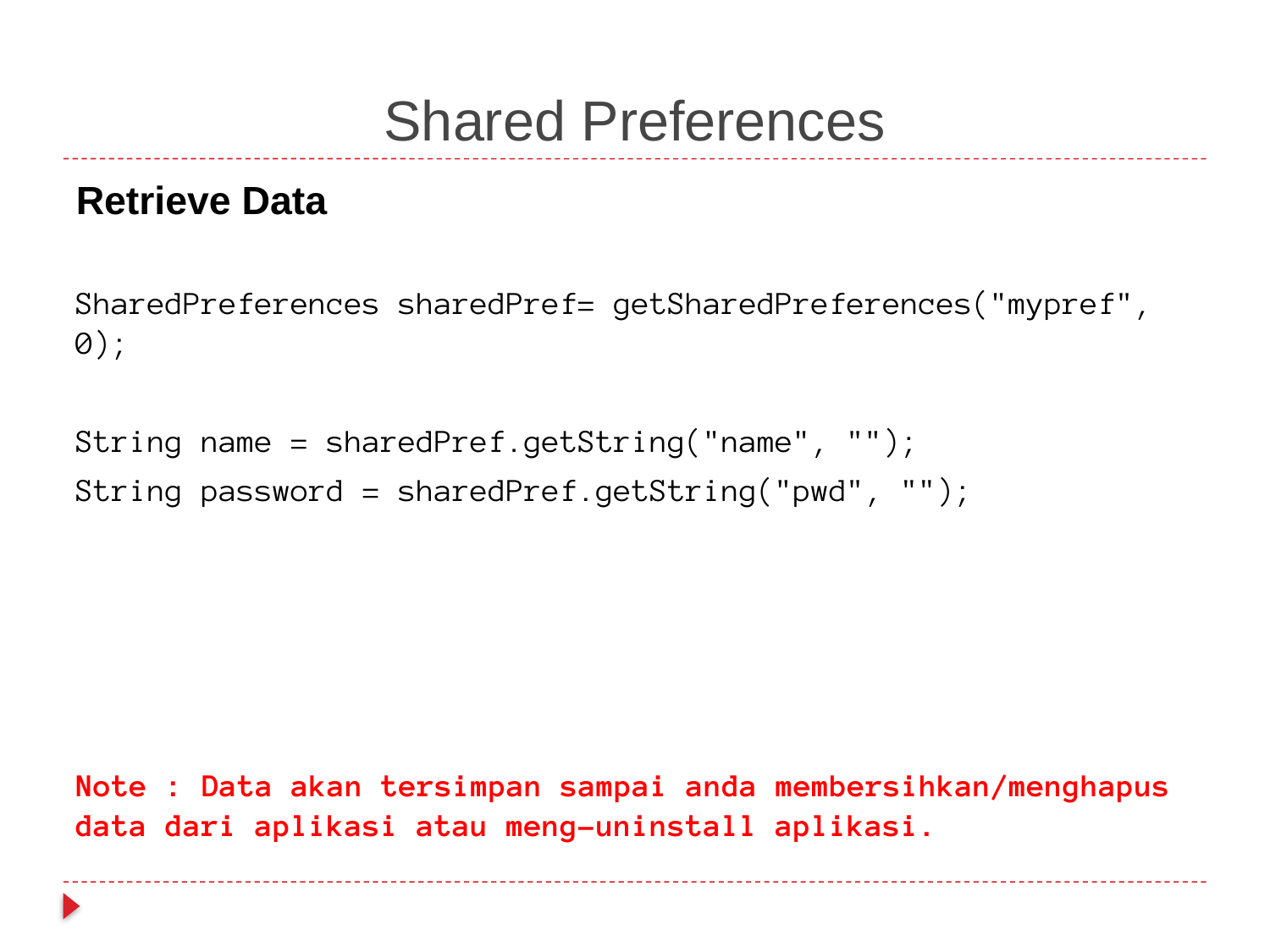

# Shared Preferences
Retrieve Data

SharedPreferences sharedPref= getSharedPreferences("mypref", 0);

String name = sharedPref.getString("name", "");
String password = sharedPref.getString("pwd", "");

Note : Data akan tersimpan sampai anda membersihkan/menghapus data dari aplikasi atau meng-uninstall aplikasi.